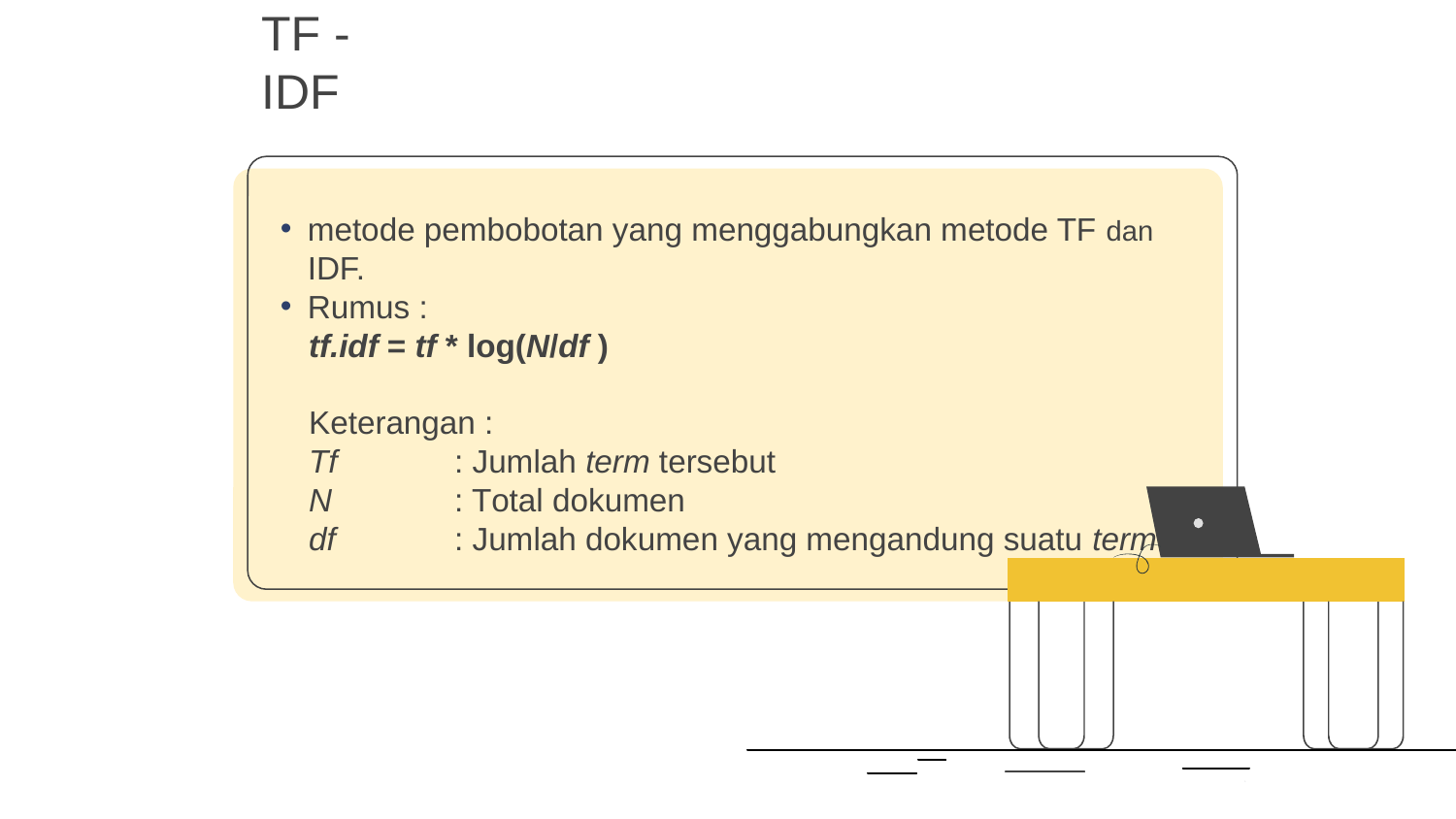

# TF - IDF
metode pembobotan yang menggabungkan metode TF dan IDF.
Rumus :
tf.idf = tf * log(N/df )

Keterangan :
Tf	: Jumlah term tersebut
N	: Total dokumen
df	: Jumlah dokumen yang mengandung suatu term